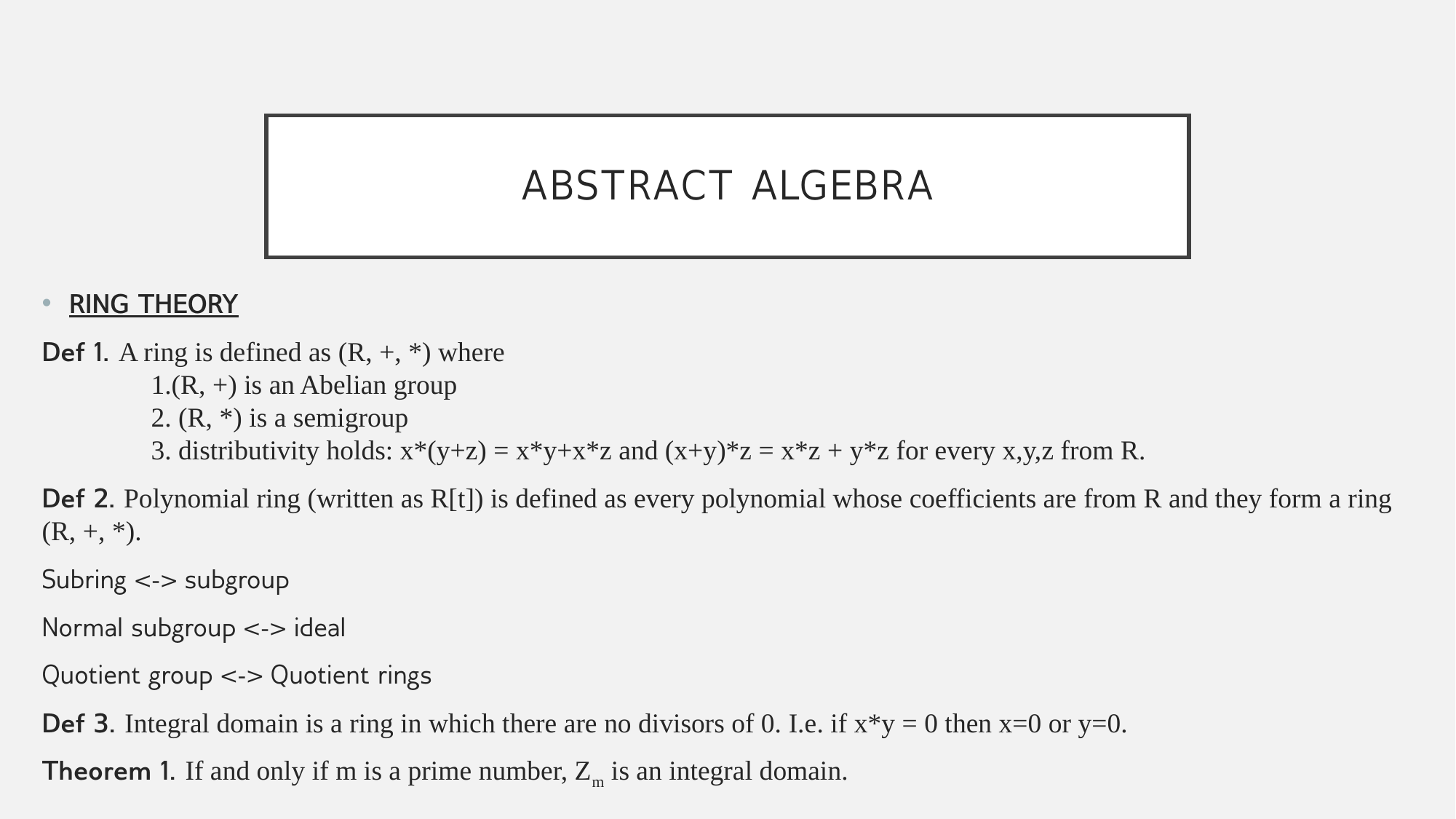

# Abstract algebra
RING THEORY
Def 1. A ring is defined as (R, +, *) where
	1.(R, +) is an Abelian group
	2. (R, *) is a semigroup
	3. distributivity holds: x*(y+z) = x*y+x*z and (x+y)*z = x*z + y*z for every x,y,z from R.
Def 2. Polynomial ring (written as R[t]) is defined as every polynomial whose coefficients are from R and they form a ring (R, +, *).
Subring <-> subgroup
Normal subgroup <-> ideal
Quotient group <-> Quotient rings
Def 3. Integral domain is a ring in which there are no divisors of 0. I.e. if x*y = 0 then x=0 or y=0.
Theorem 1. If and only if m is a prime number, Zm is an integral domain.